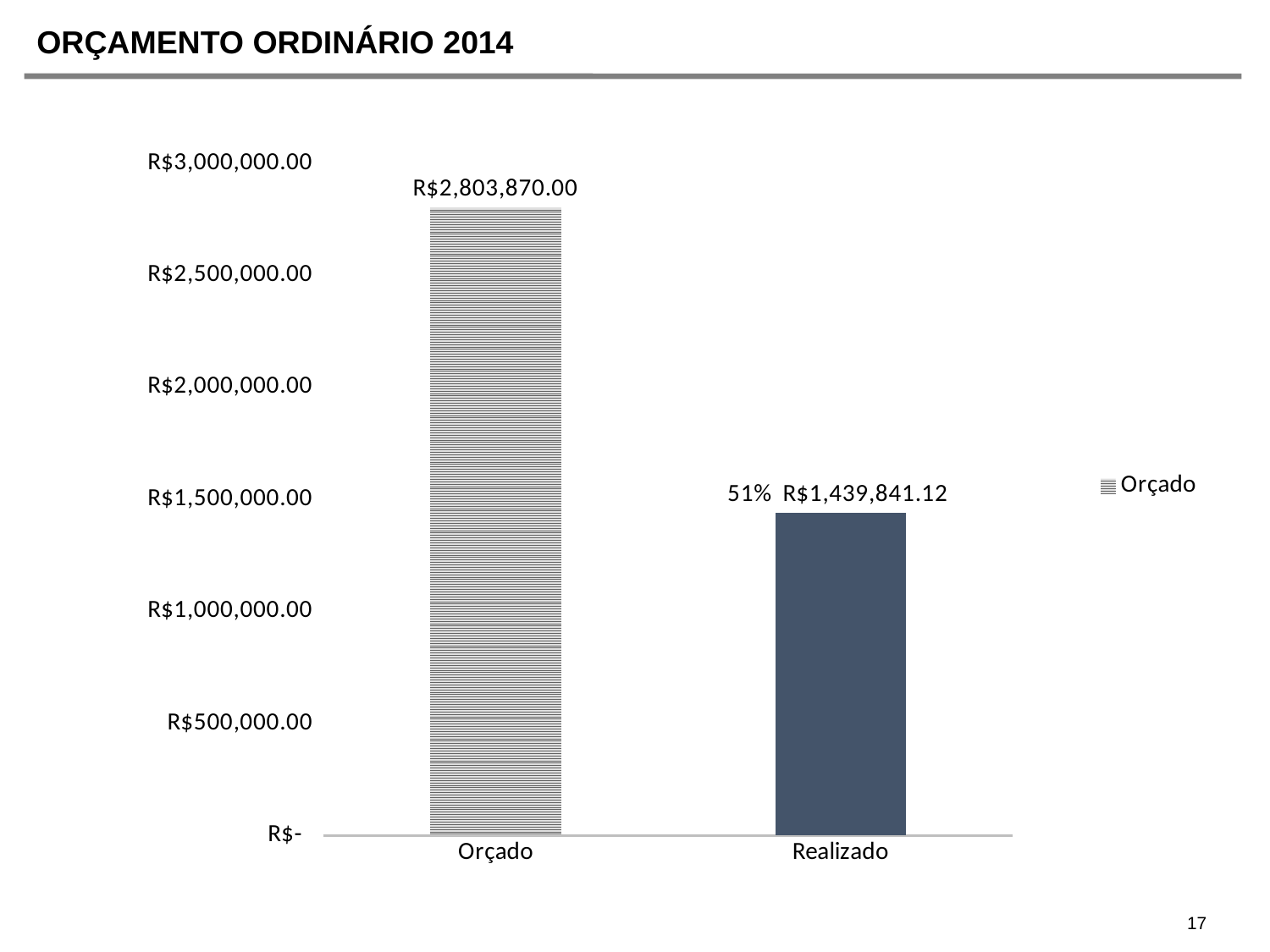

ORÇAMENTO ORDINÁRIO 2014

### Chart

| Category | Orçado |
|---|---|
| Orçado | 2803870.0 |
| Realizado | 1439841.12 |
17